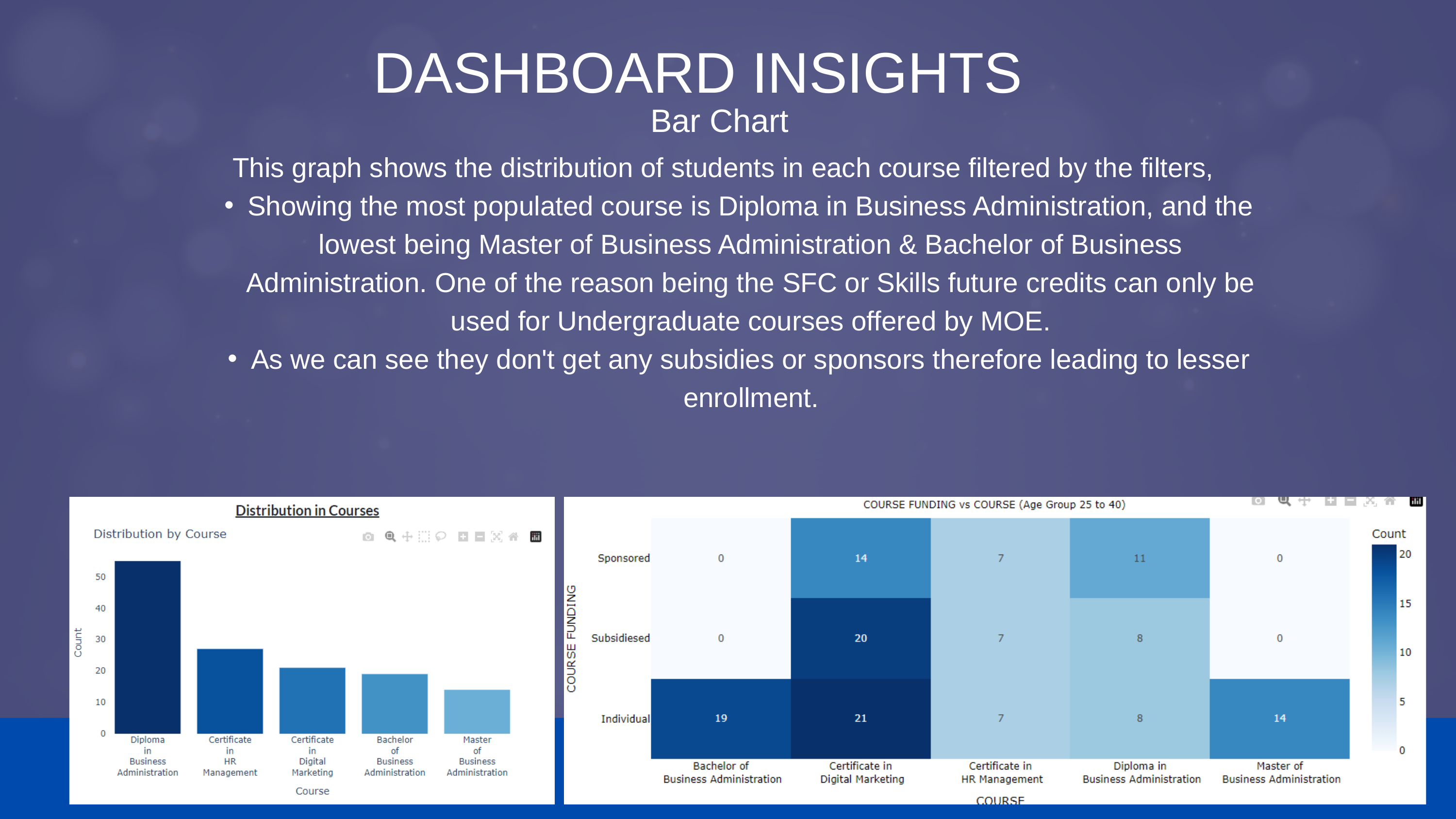

DASHBOARD INSIGHTS
Bar Chart
This graph shows the distribution of students in each course filtered by the filters,
Showing the most populated course is Diploma in Business Administration, and the lowest being Master of Business Administration & Bachelor of Business Administration. One of the reason being the SFC or Skills future credits can only be used for Undergraduate courses offered by MOE.
As we can see they don't get any subsidies or sponsors therefore leading to lesser enrollment.